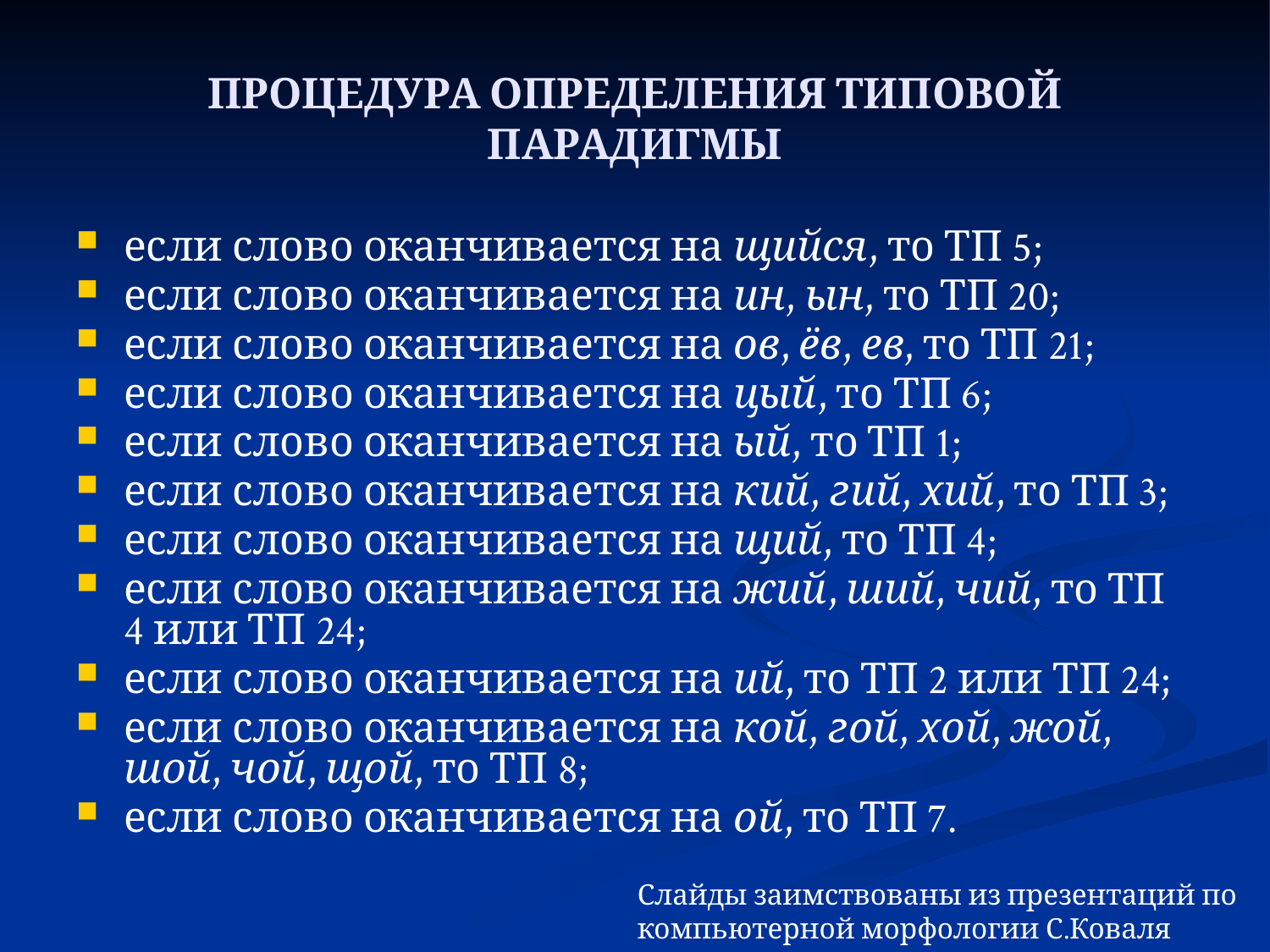

# ПРОЦЕДУРА ОПРЕДЕЛЕНИЯ ТИПОВОЙ ПАРАДИГМЫ
если слово оканчивается на щийся, то ТП 5;
если слово оканчивается на ин, ын, то ТП 20;
если слово оканчивается на ов, ёв, ев, то ТП 21;
если слово оканчивается на цый, то ТП 6;
если слово оканчивается на ый, то ТП 1;
если слово оканчивается на кий, гий, хий, то ТП 3;
если слово оканчивается на щий, то ТП 4;
если слово оканчивается на жий, ший, чий, то ТП 4 или ТП 24;
если слово оканчивается на ий, то ТП 2 или ТП 24;
если слово оканчивается на кой, гой, хой, жой, шой, чой, щой, то ТП 8;
если слово оканчивается на ой, то ТП 7.
Слайды заимствованы из презентаций по компьютерной морфологии С.Коваля